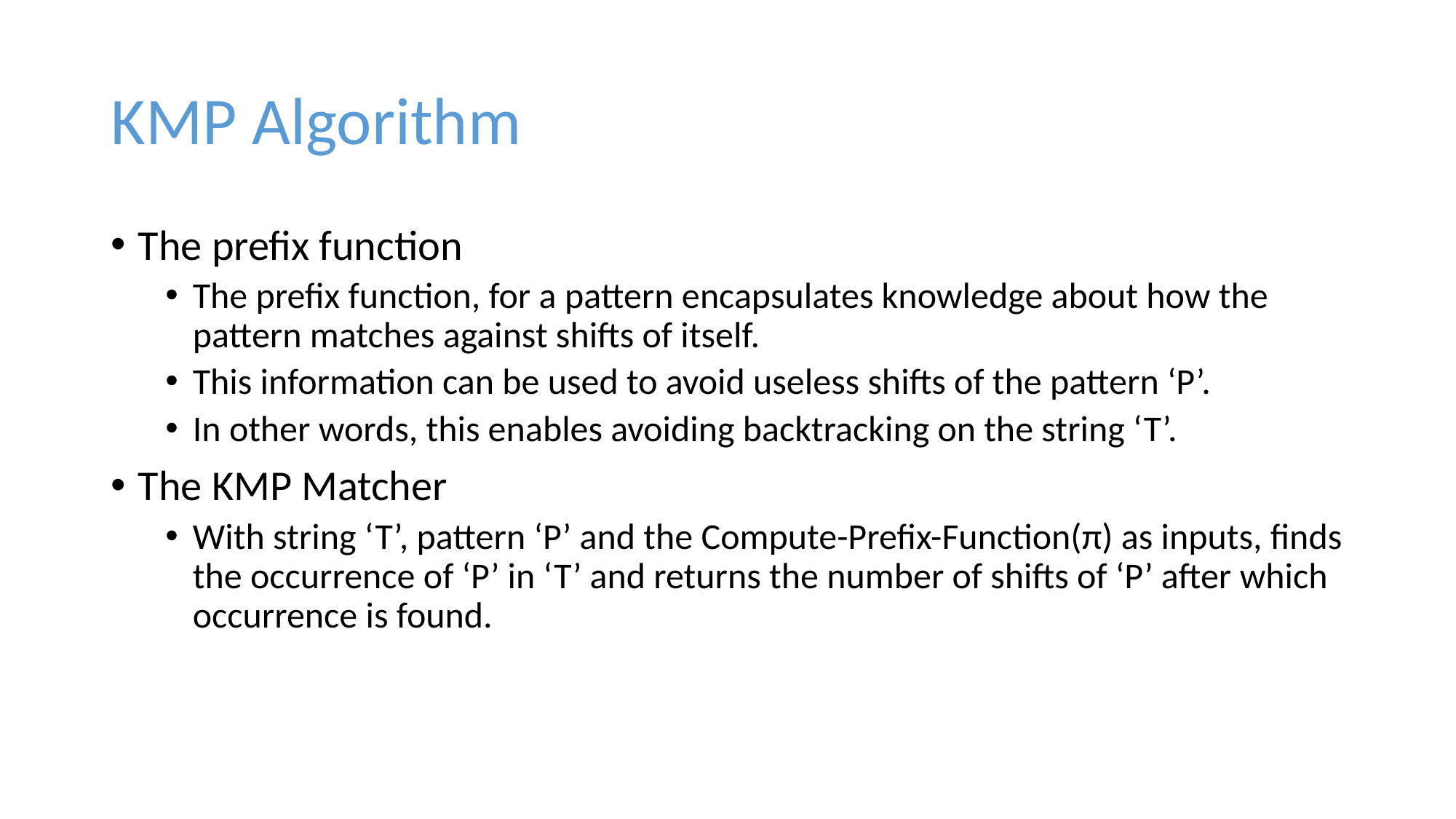

# KMP Algorithm
The prefix function
The prefix function, for a pattern encapsulates knowledge about how the pattern matches against shifts of itself.
This information can be used to avoid useless shifts of the pattern ‘P’.
In other words, this enables avoiding backtracking on the string ‘T’.
The KMP Matcher
With string ‘T’, pattern ‘P’ and the Compute-Prefix-Function(π) as inputs, finds the occurrence of ‘P’ in ‘T’ and returns the number of shifts of ‘P’ after which occurrence is found.